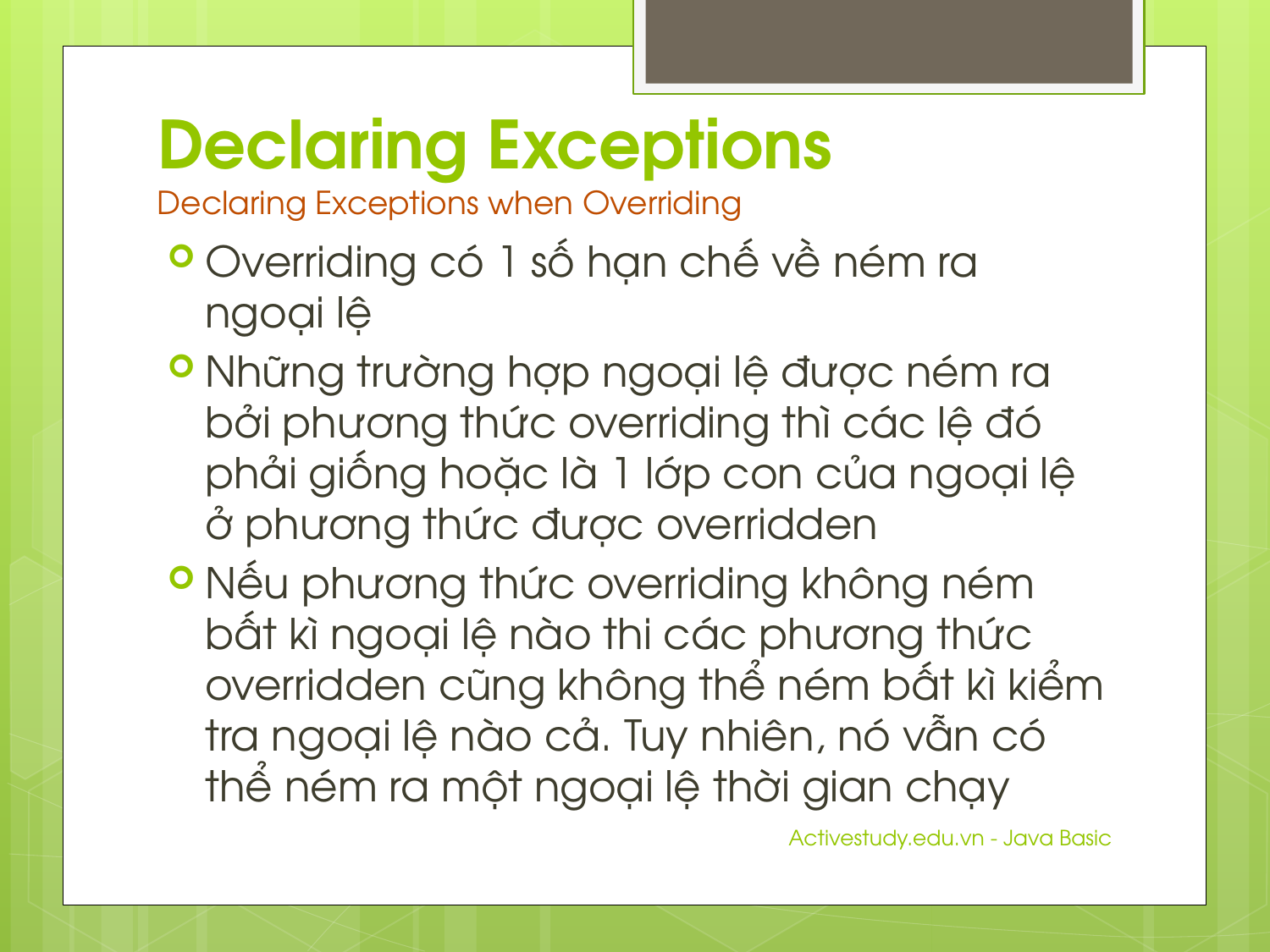

Declaring Exceptions
Declaring Exceptions when Overriding
Overriding có 1 số hạn chế về ném ra ngoại lệ
Những trường hợp ngoại lệ được ném ra bởi phương thức overriding thì các lệ đó phải giống hoặc là 1 lớp con của ngoại lệ ở phương thức được overridden
Nếu phương thức overriding không ném bất kì ngoại lệ nào thi các phương thức overridden cũng không thể ném bất kì kiểm tra ngoại lệ nào cả. Tuy nhiên, nó vẫn có thể ném ra một ngoại lệ thời gian chạy
Activestudy.edu.vn - Java Basic